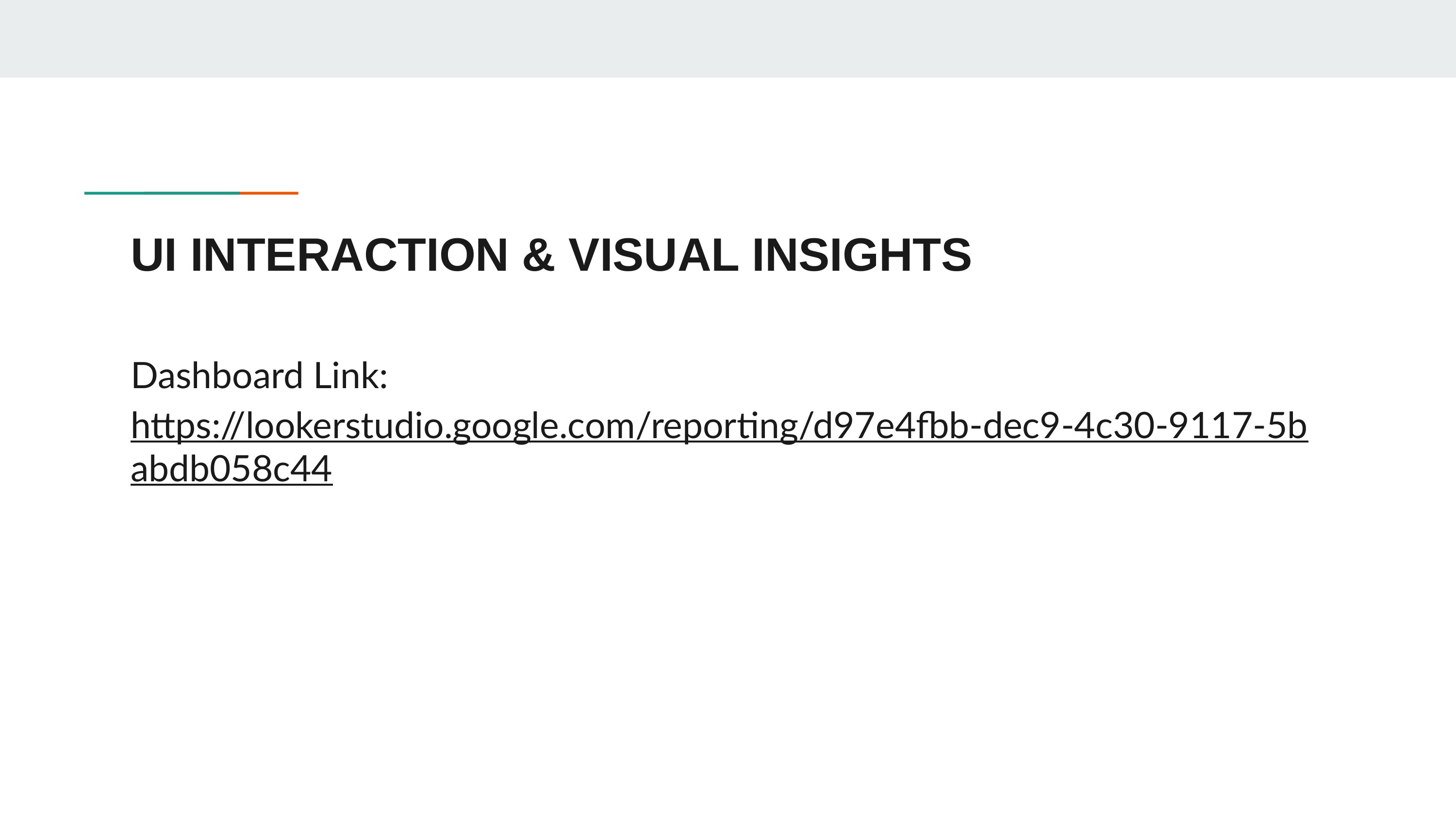

# UI INTERACTION & VISUAL INSIGHTS
Dashboard Link: https://lookerstudio.google.com/reporting/d97e4fbb-dec9-4c30-9117-5babdb058c44